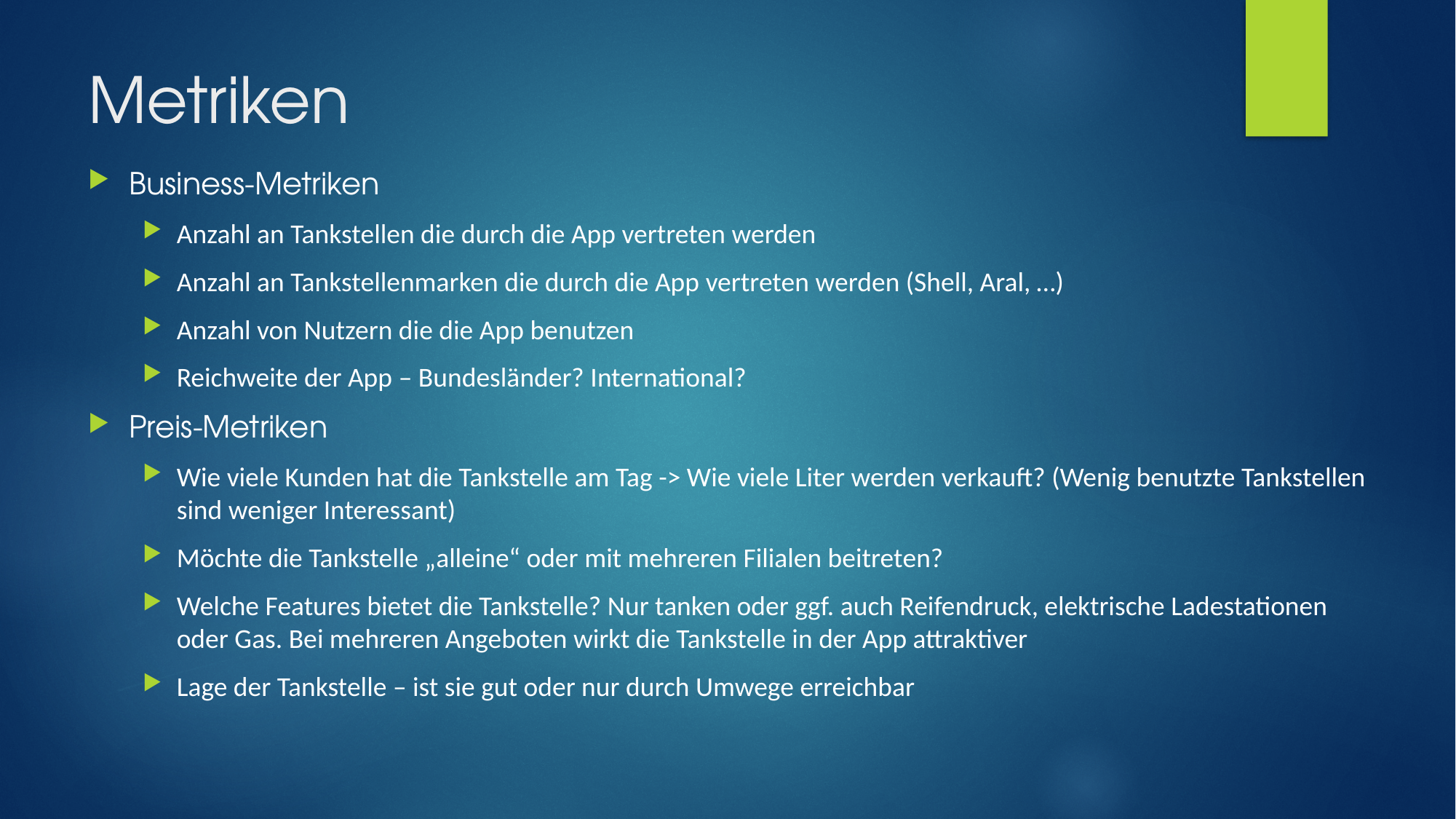

# Metriken
Business-Metriken
Anzahl an Tankstellen die durch die App vertreten werden
Anzahl an Tankstellenmarken die durch die App vertreten werden (Shell, Aral, …)
Anzahl von Nutzern die die App benutzen
Reichweite der App – Bundesländer? International?
Preis-Metriken
Wie viele Kunden hat die Tankstelle am Tag -> Wie viele Liter werden verkauft? (Wenig benutzte Tankstellen sind weniger Interessant)
Möchte die Tankstelle „alleine“ oder mit mehreren Filialen beitreten?
Welche Features bietet die Tankstelle? Nur tanken oder ggf. auch Reifendruck, elektrische Ladestationen oder Gas. Bei mehreren Angeboten wirkt die Tankstelle in der App attraktiver
Lage der Tankstelle – ist sie gut oder nur durch Umwege erreichbar